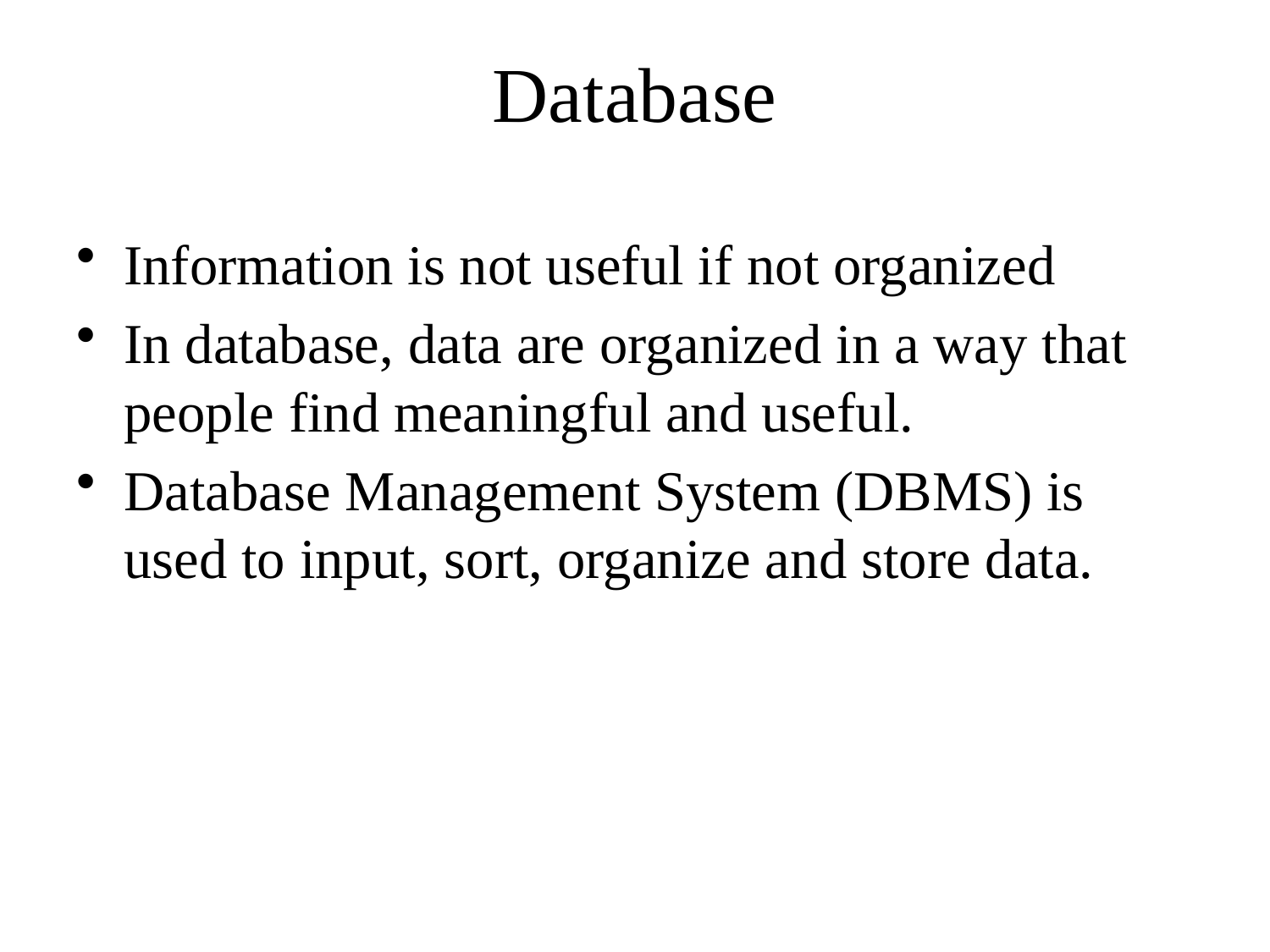

# Database
Information is not useful if not organized
In database, data are organized in a way that people find meaningful and useful.
Database Management System (DBMS) is used to input, sort, organize and store data.